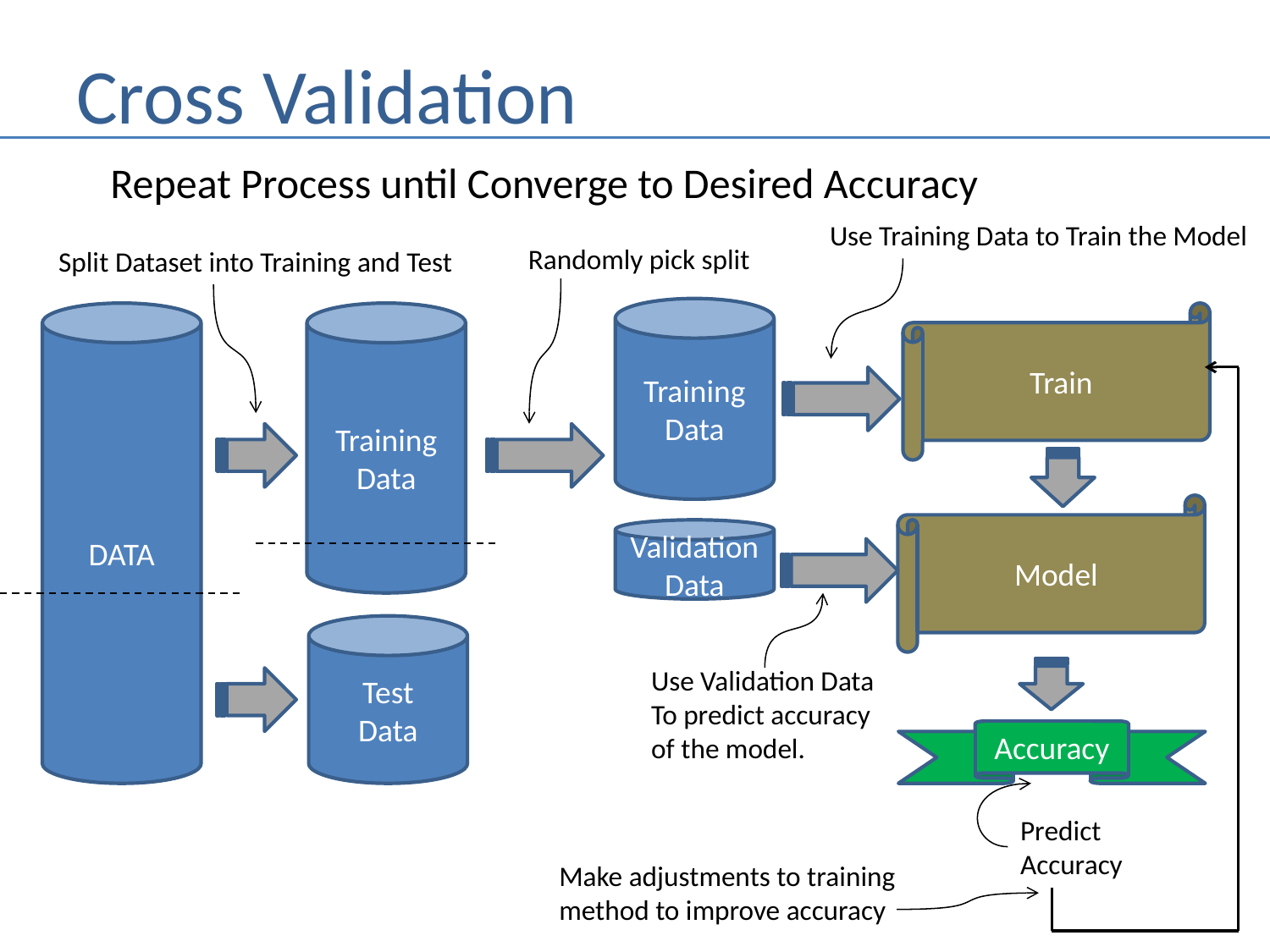

# Cross Validation
Repeat Process until Converge to Desired Accuracy

Use Training Data to Train the Model
Randomly pick split
Split Dataset into Training and Test
Training
Data
DATA
Training
Data
Train

Model
Validation
Data

Test
Data

Use Validation Data
To predict accuracy
of the model.

Accuracy
Predict
Accuracy
Make adjustments to training
method to improve accuracy